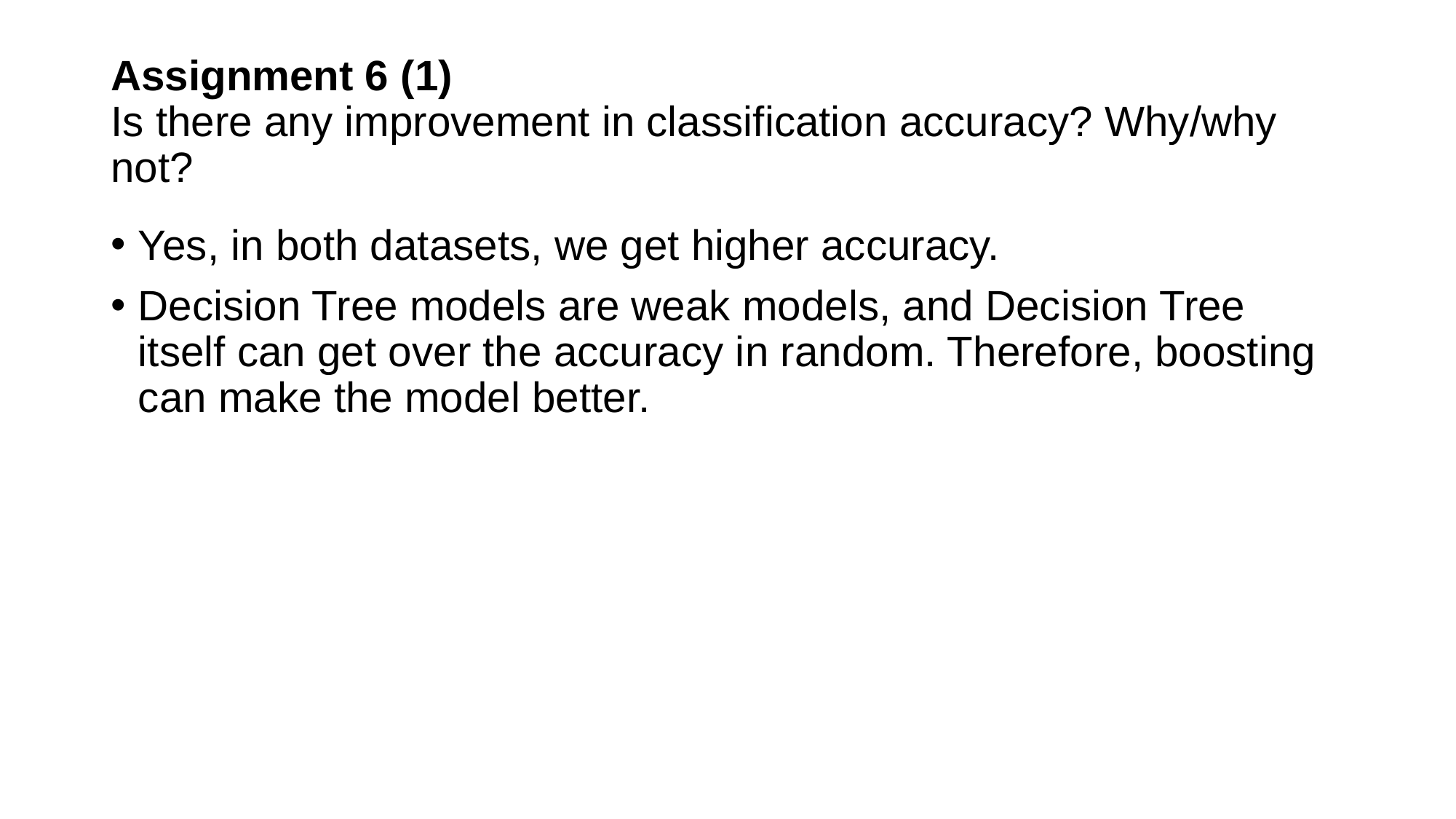

# Assignment 6 (1) Is there any improvement in classification accuracy? Why/why not?
Yes, in both datasets, we get higher accuracy.
Decision Tree models are weak models, and Decision Tree itself can get over the accuracy in random. Therefore, boosting can make the model better.